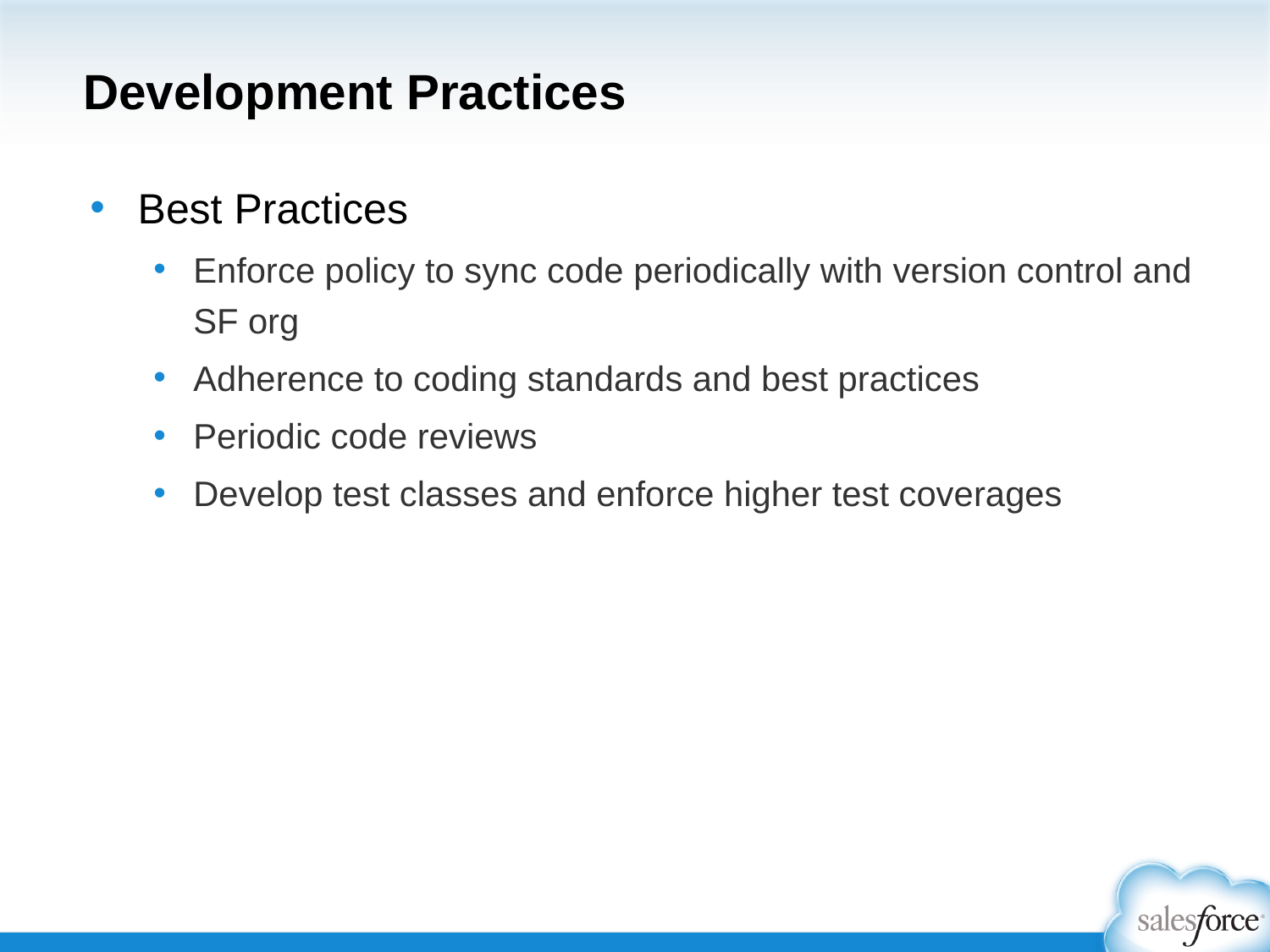

# Development Practices
Best Practices
Enforce policy to sync code periodically with version control and SF org
Adherence to coding standards and best practices
Periodic code reviews
Develop test classes and enforce higher test coverages